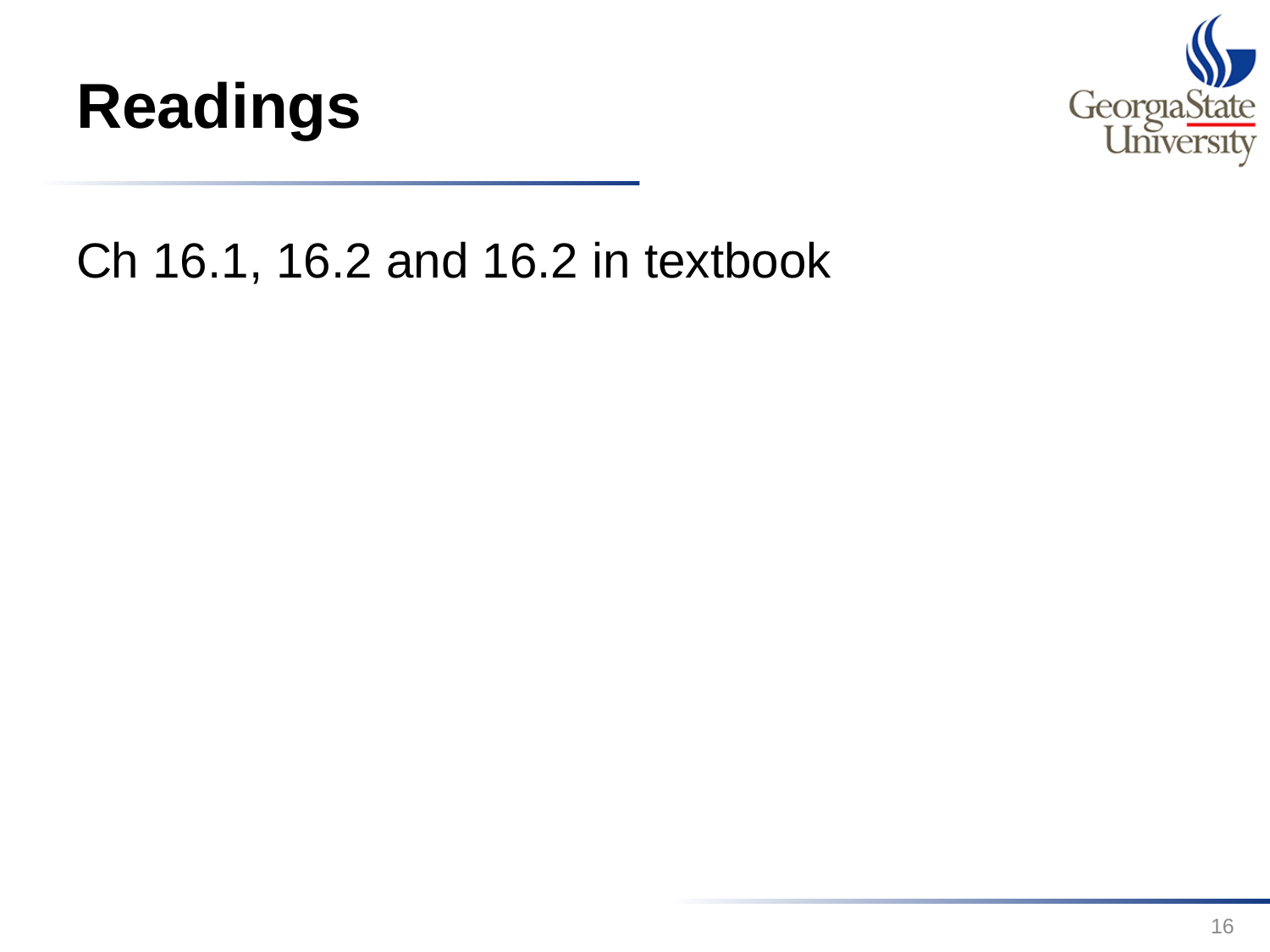

# Readings
Ch 16.1, 16.2 and 16.2 in textbook
16